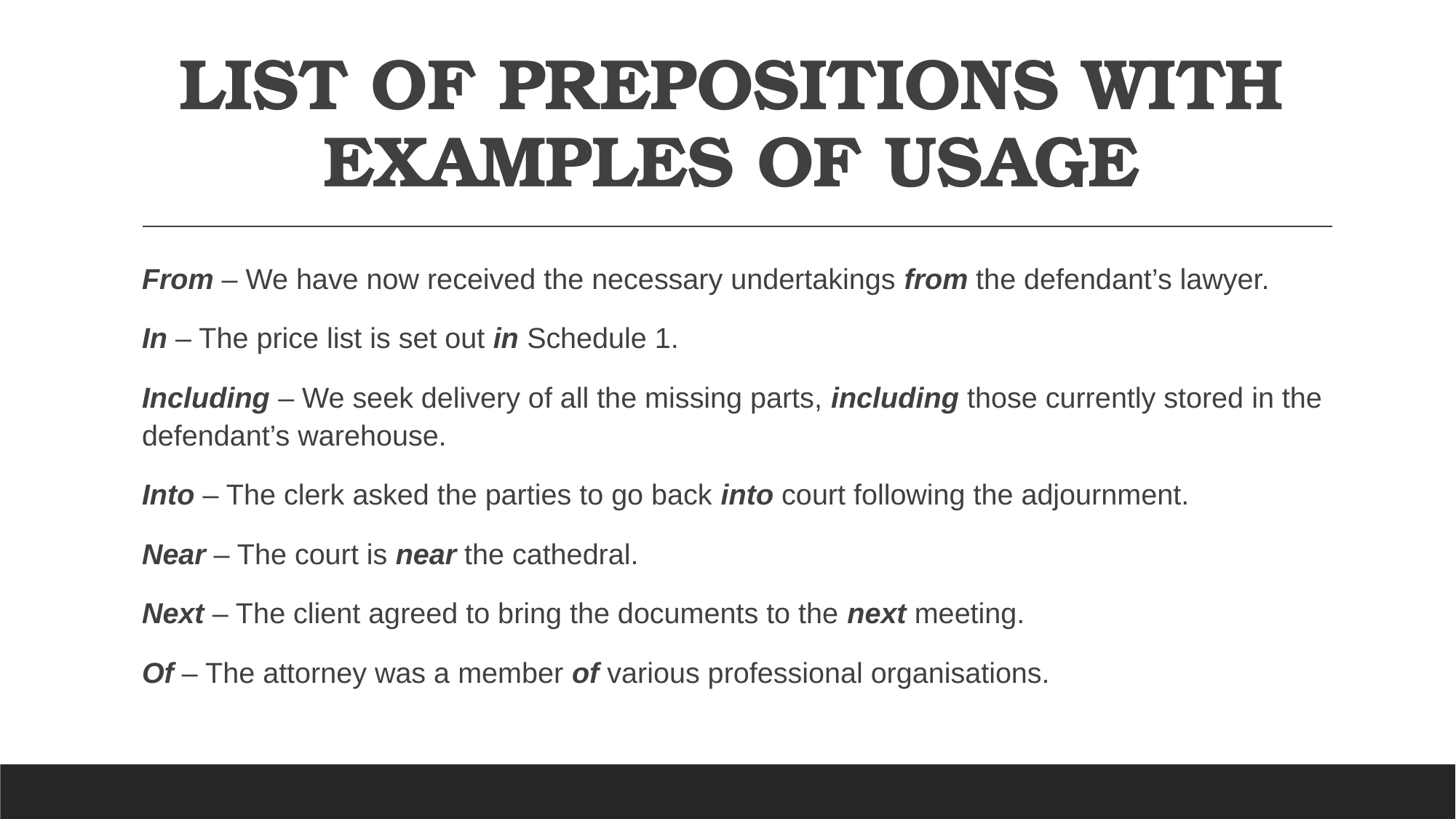

# LIST OF PREPOSITIONS WITH EXAMPLES OF USAGE
From – We have now received the necessary undertakings from the defendant’s lawyer.
In – The price list is set out in Schedule 1.
Including – We seek delivery of all the missing parts, including those currently stored in the defendant’s warehouse.
Into – The clerk asked the parties to go back into court following the adjournment.
Near – The court is near the cathedral.
Next – The client agreed to bring the documents to the next meeting.
Of – The attorney was a member of various professional organisations.